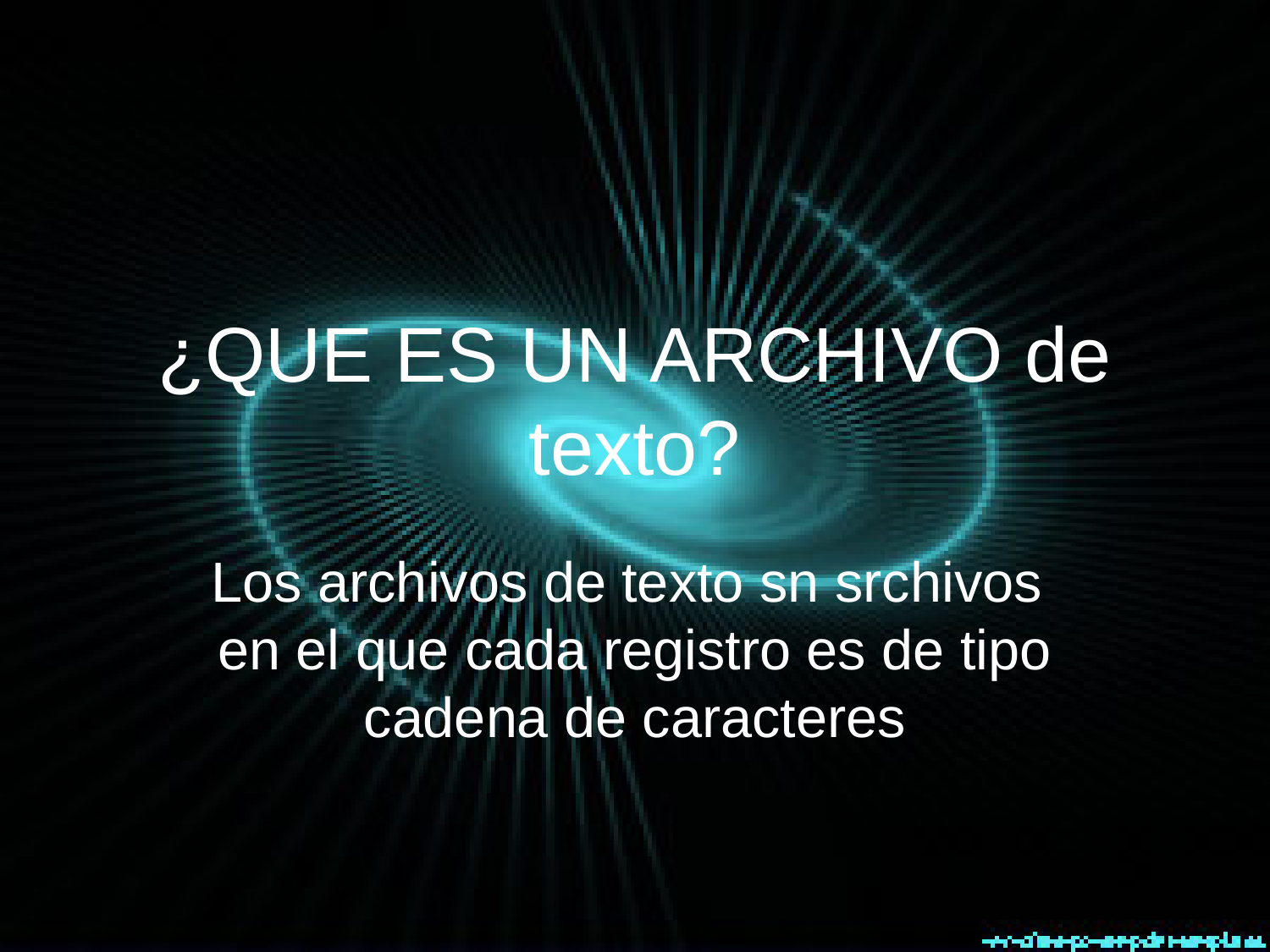

# ¿QUE ES UN ARCHIVO de texto?
Los archivos de texto sn srchivos  en el que cada registro es de tipo cadena de caracteres